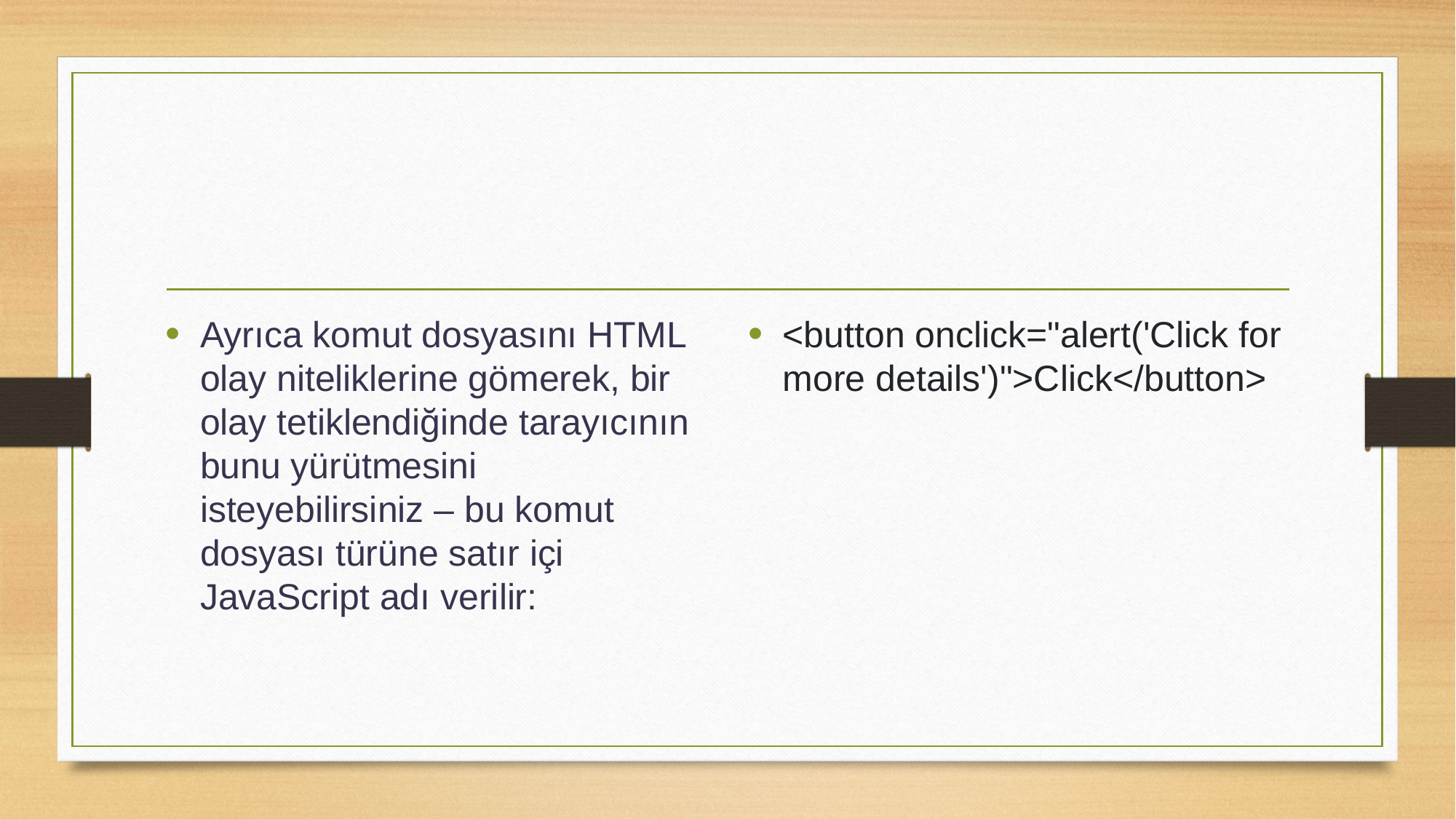

#
Ayrıca komut dosyasını HTML olay niteliklerine gömerek, bir olay tetiklendiğinde tarayıcının bunu yürütmesini isteyebilirsiniz ‒ bu komut dosyası türüne satır içi JavaScript adı verilir:
<button onclick="alert('Click for more details')">Click</button>